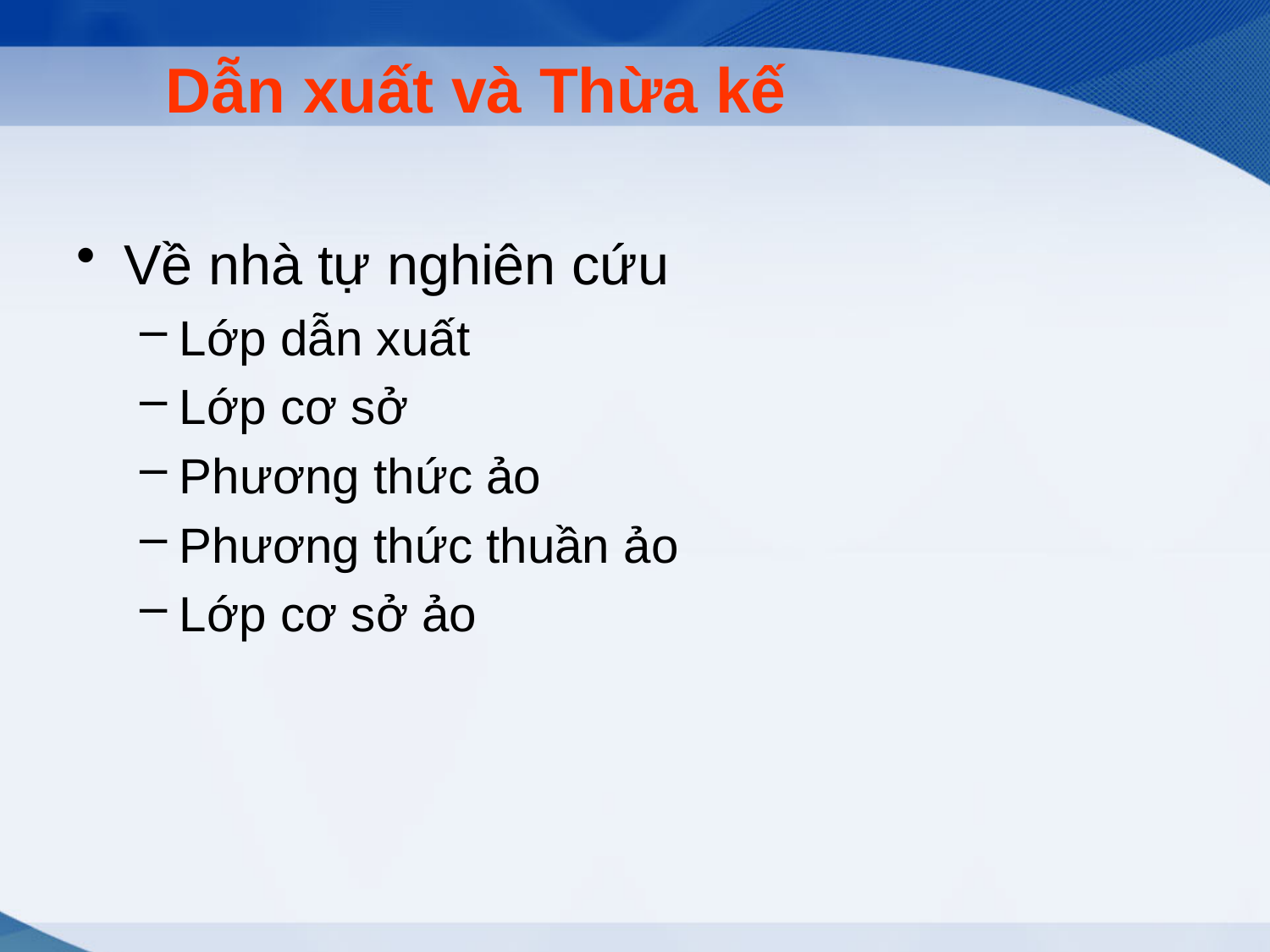

# Dẫn xuất và Thừa kế
Về nhà tự nghiên cứu
Lớp dẫn xuất
Lớp cơ sở
Phương thức ảo
Phương thức thuần ảo
Lớp cơ sở ảo